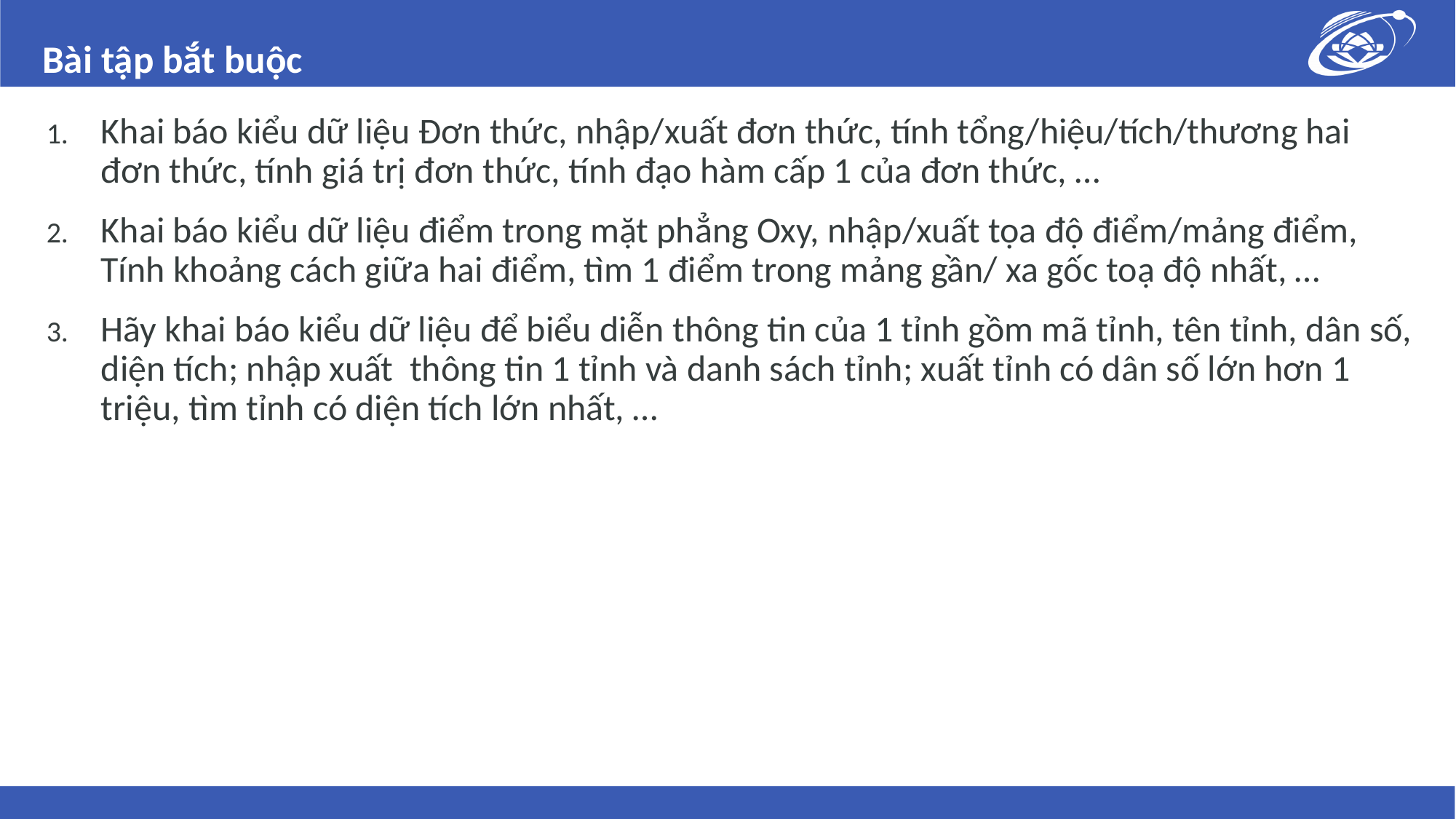

# Bài tập bắt buộc
Khai báo kiểu dữ liệu Đơn thức, nhập/xuất đơn thức, tính tổng/hiệu/tích/thương hai đơn thức, tính giá trị đơn thức, tính đạo hàm cấp 1 của đơn thức, …
Khai báo kiểu dữ liệu điểm trong mặt phẳng Oxy, nhập/xuất tọa độ điểm/mảng điểm, Tính khoảng cách giữa hai điểm, tìm 1 điểm trong mảng gần/ xa gốc toạ độ nhất, …
Hãy khai báo kiểu dữ liệu để biểu diễn thông tin của 1 tỉnh gồm mã tỉnh, tên tỉnh, dân số, diện tích; nhập xuất  thông tin 1 tỉnh và danh sách tỉnh; xuất tỉnh có dân số lớn hơn 1 triệu, tìm tỉnh có diện tích lớn nhất, …